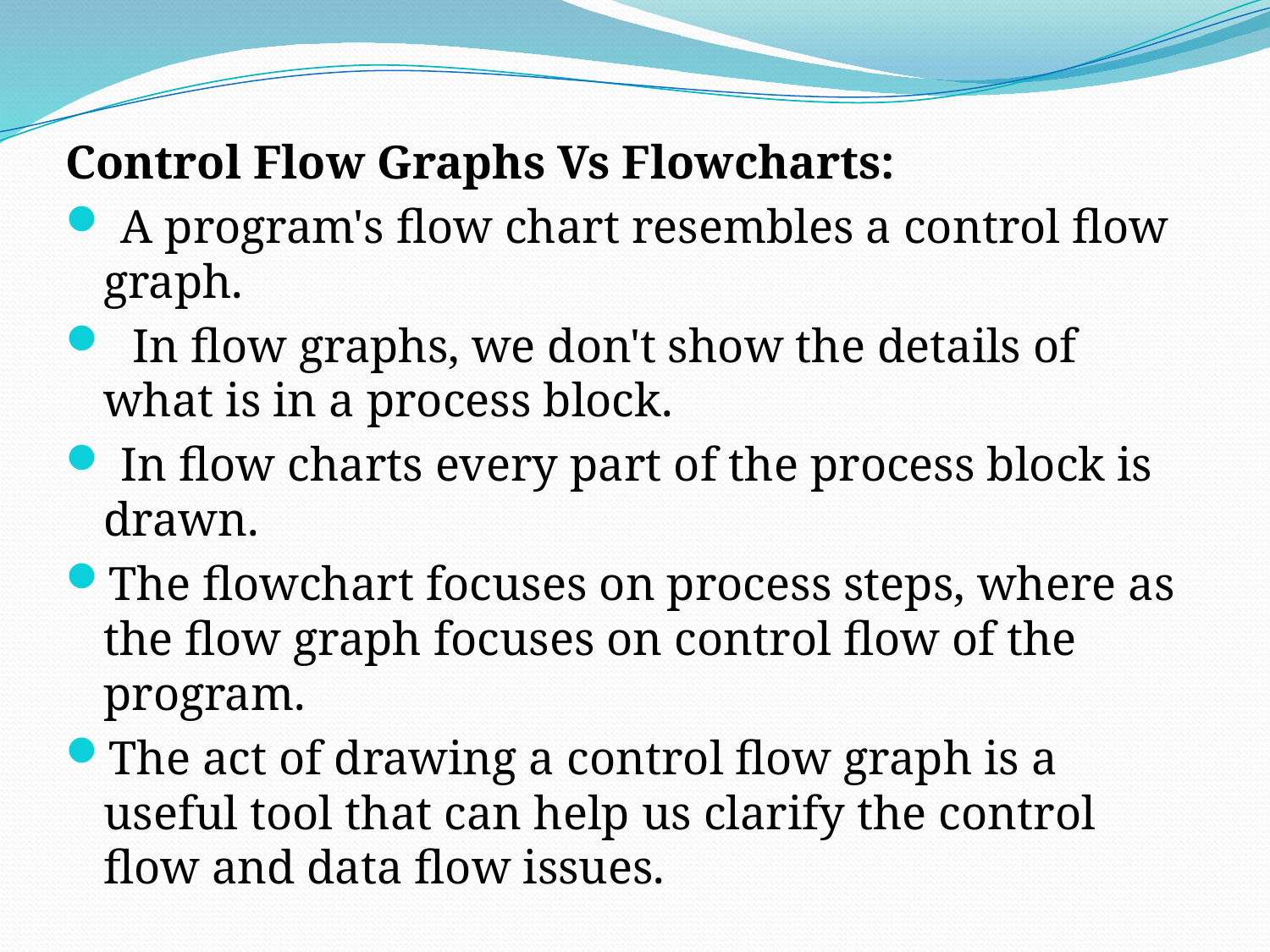

Control Flow Graphs Vs Flowcharts:
 A program's flow chart resembles a control flow graph.
  In flow graphs, we don't show the details of what is in a process block.
 In flow charts every part of the process block is drawn.
The flowchart focuses on process steps, where as the flow graph focuses on control flow of the program.
The act of drawing a control flow graph is a useful tool that can help us clarify the control flow and data flow issues.